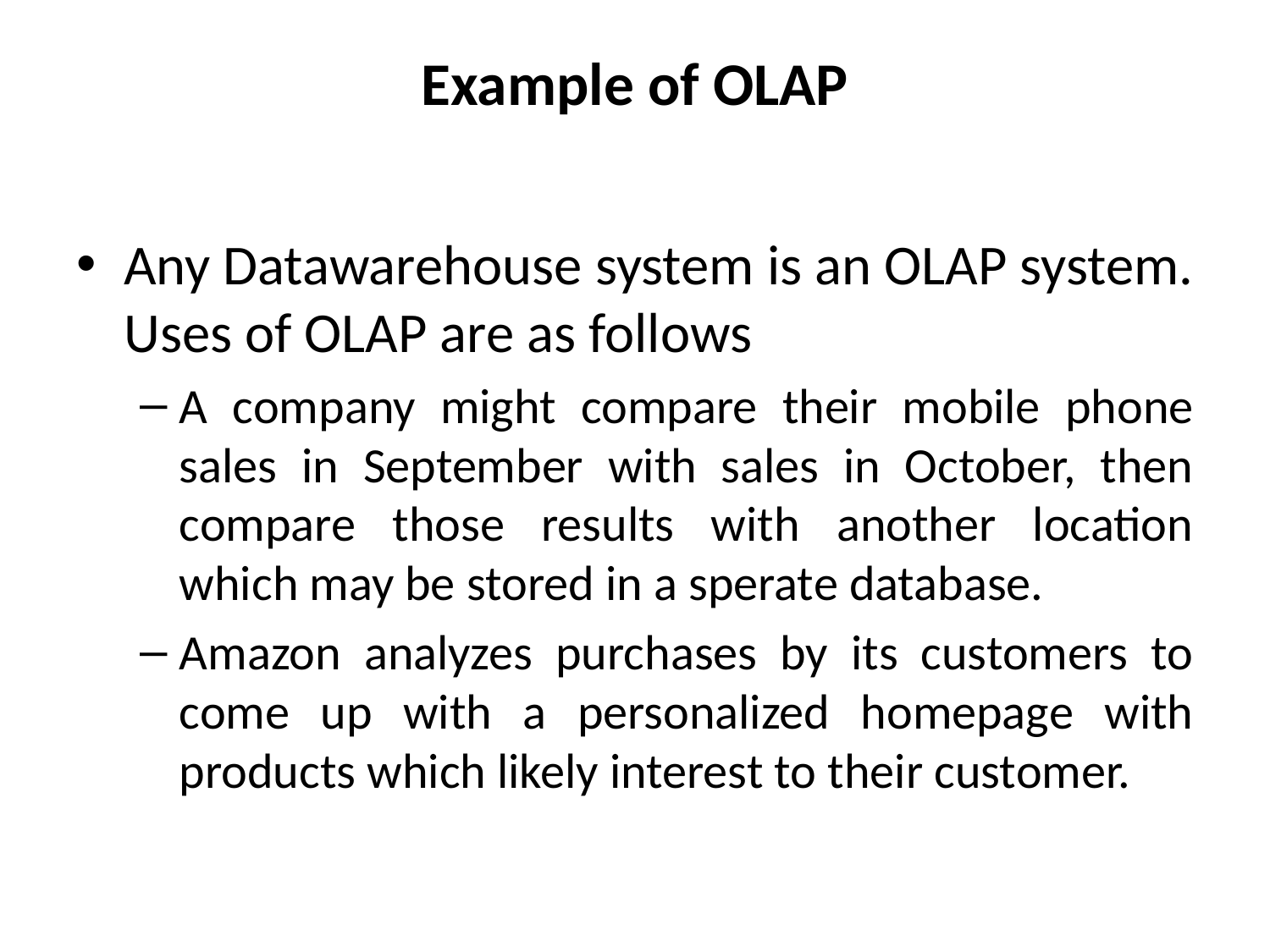

# Example of OLAP
Any Datawarehouse system is an OLAP system. Uses of OLAP are as follows
A company might compare their mobile phone sales in September with sales in October, then compare those results with another location which may be stored in a sperate database.
Amazon analyzes purchases by its customers to come up with a personalized homepage with products which likely interest to their customer.